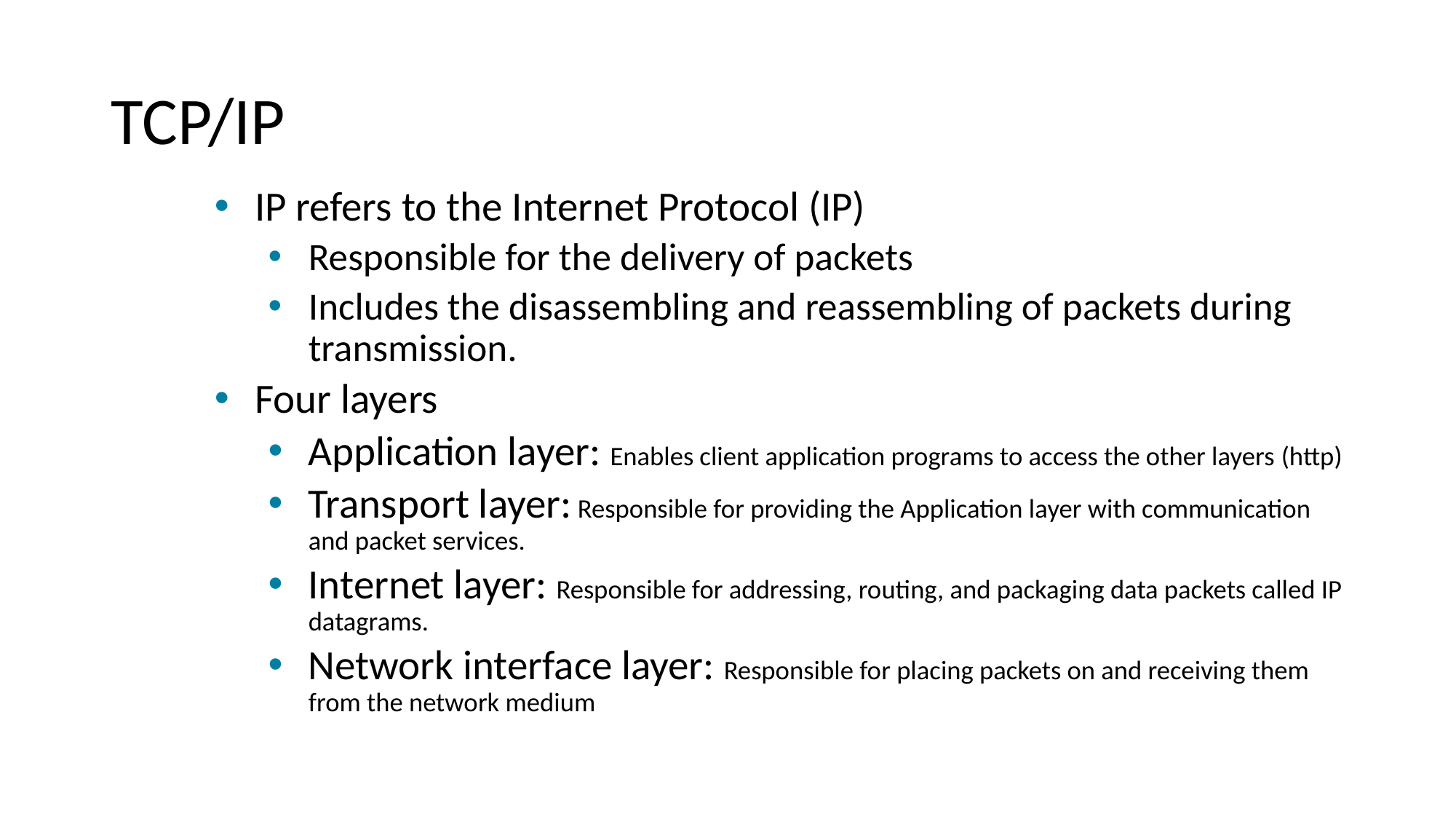

# TCP/IP
IP refers to the Internet Protocol (IP)
Responsible for the delivery of packets
Includes the disassembling and reassembling of packets during transmission.
Four layers
Application layer: Enables client application programs to access the other layers (http)
Transport layer: Responsible for providing the Application layer with communication and packet services.
Internet layer: Responsible for addressing, routing, and packaging data packets called IP datagrams.
Network interface layer: Responsible for placing packets on and receiving them from the network medium